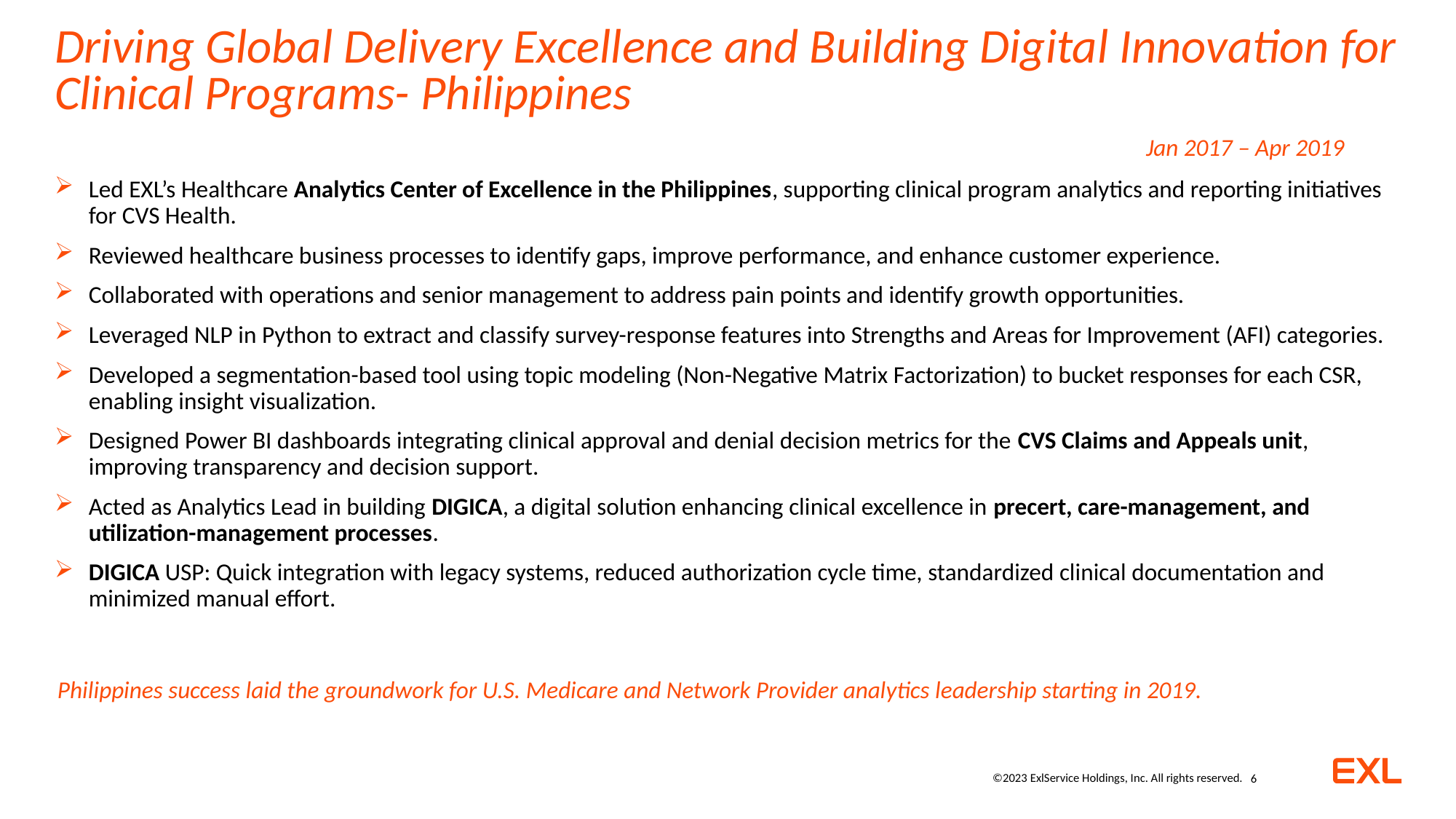

# Driving Global Delivery Excellence and Building Digital Innovation for Clinical Programs- Philippines Jan 2017 – Apr 2019
Led EXL’s Healthcare Analytics Center of Excellence in the Philippines, supporting clinical program analytics and reporting initiatives for CVS Health.
Reviewed healthcare business processes to identify gaps, improve performance, and enhance customer experience.
Collaborated with operations and senior management to address pain points and identify growth opportunities.
Leveraged NLP in Python to extract and classify survey-response features into Strengths and Areas for Improvement (AFI) categories.
Developed a segmentation-based tool using topic modeling (Non-Negative Matrix Factorization) to bucket responses for each CSR, enabling insight visualization.
Designed Power BI dashboards integrating clinical approval and denial decision metrics for the CVS Claims and Appeals unit, improving transparency and decision support.
Acted as Analytics Lead in building DIGICA, a digital solution enhancing clinical excellence in precert, care-management, and utilization-management processes.
DIGICA USP: Quick integration with legacy systems, reduced authorization cycle time, standardized clinical documentation and minimized manual effort.

Philippines success laid the groundwork for U.S. Medicare and Network Provider analytics leadership starting in 2019.